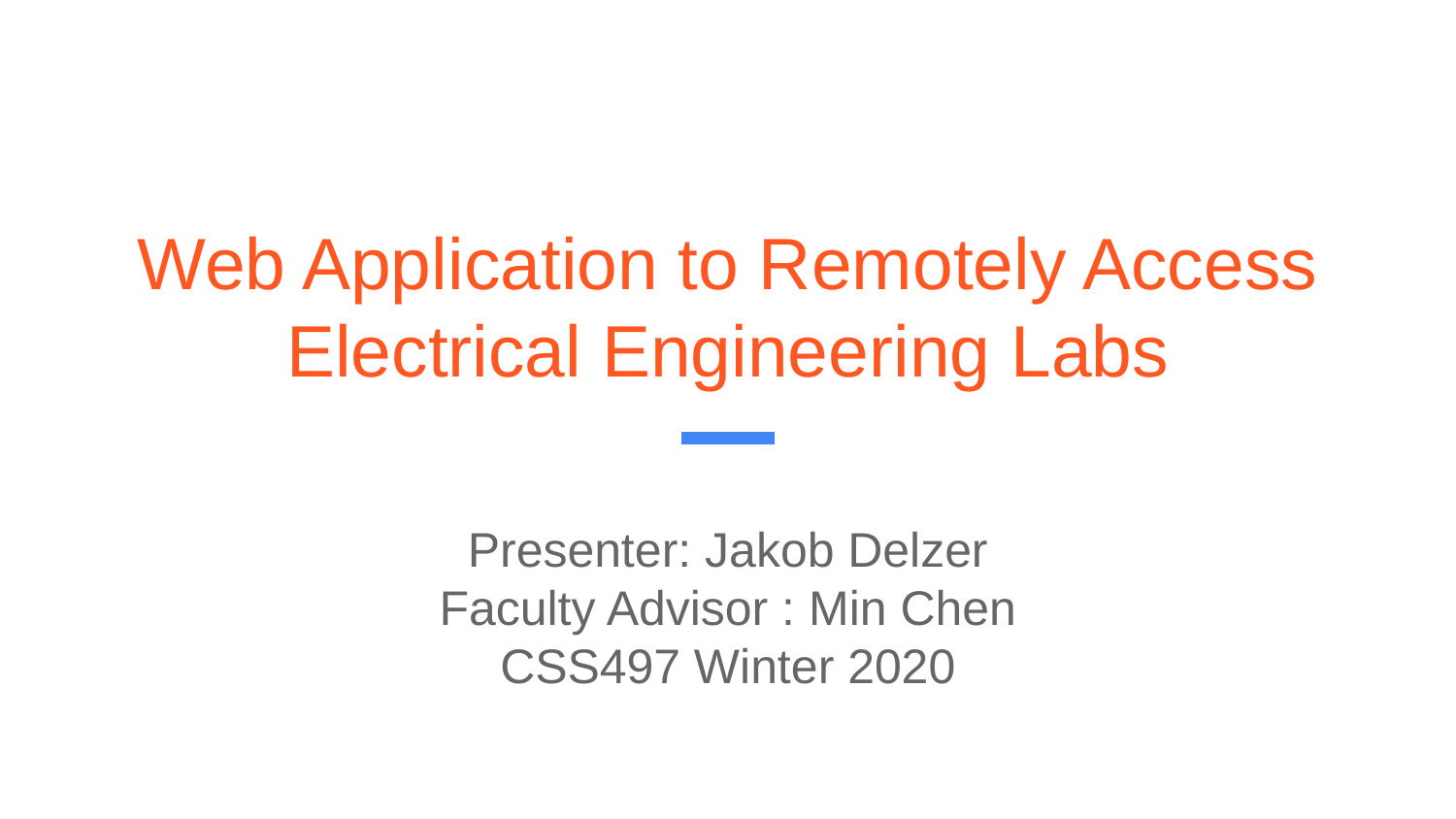

# Web Application to Remotely Access Electrical Engineering Labs
Presenter: Jakob Delzer
Faculty Advisor : Min Chen
CSS497 Winter 2020